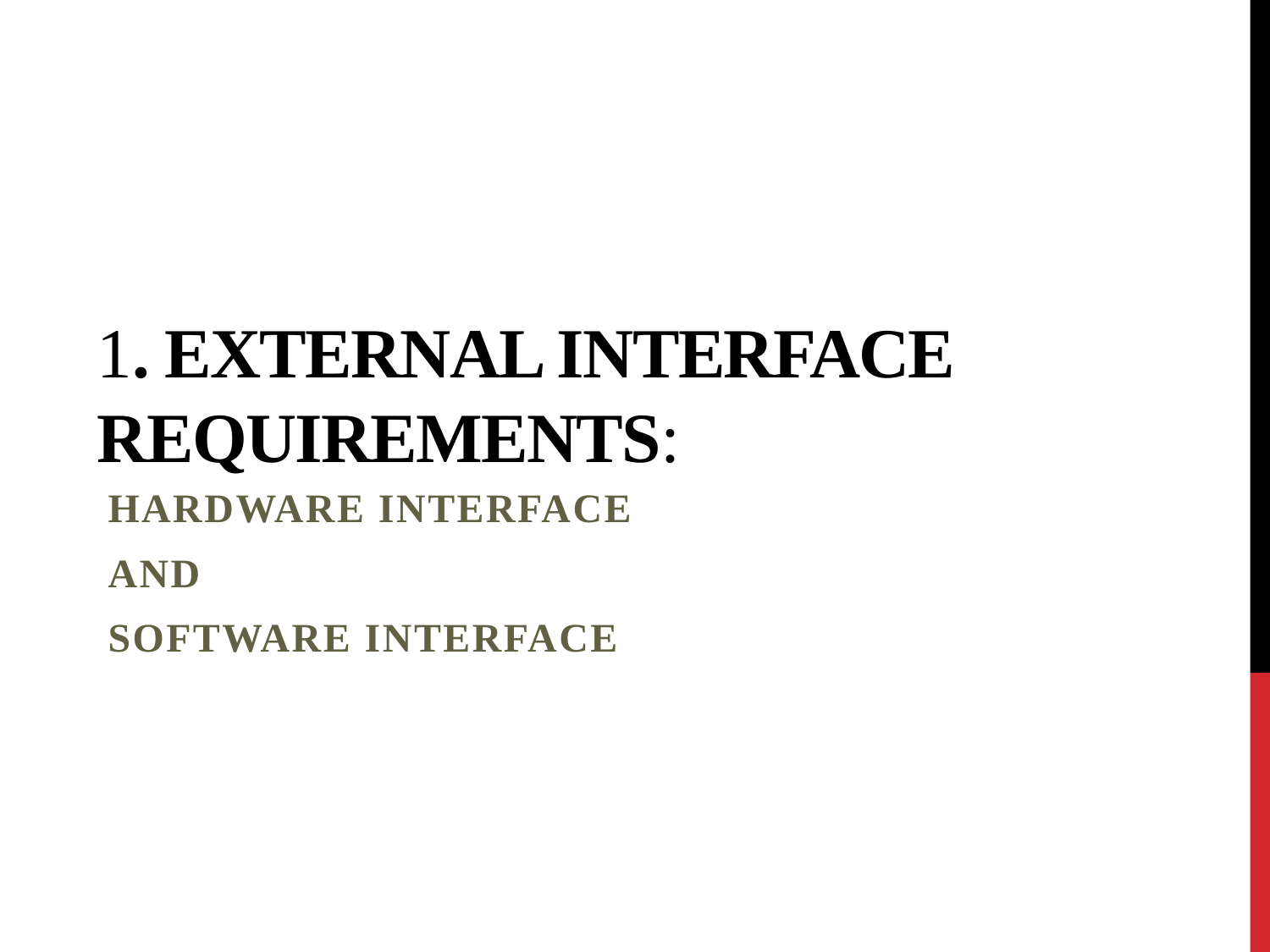

# 1. External Interface Requirements:
Hardware Interface
And
Software Interface